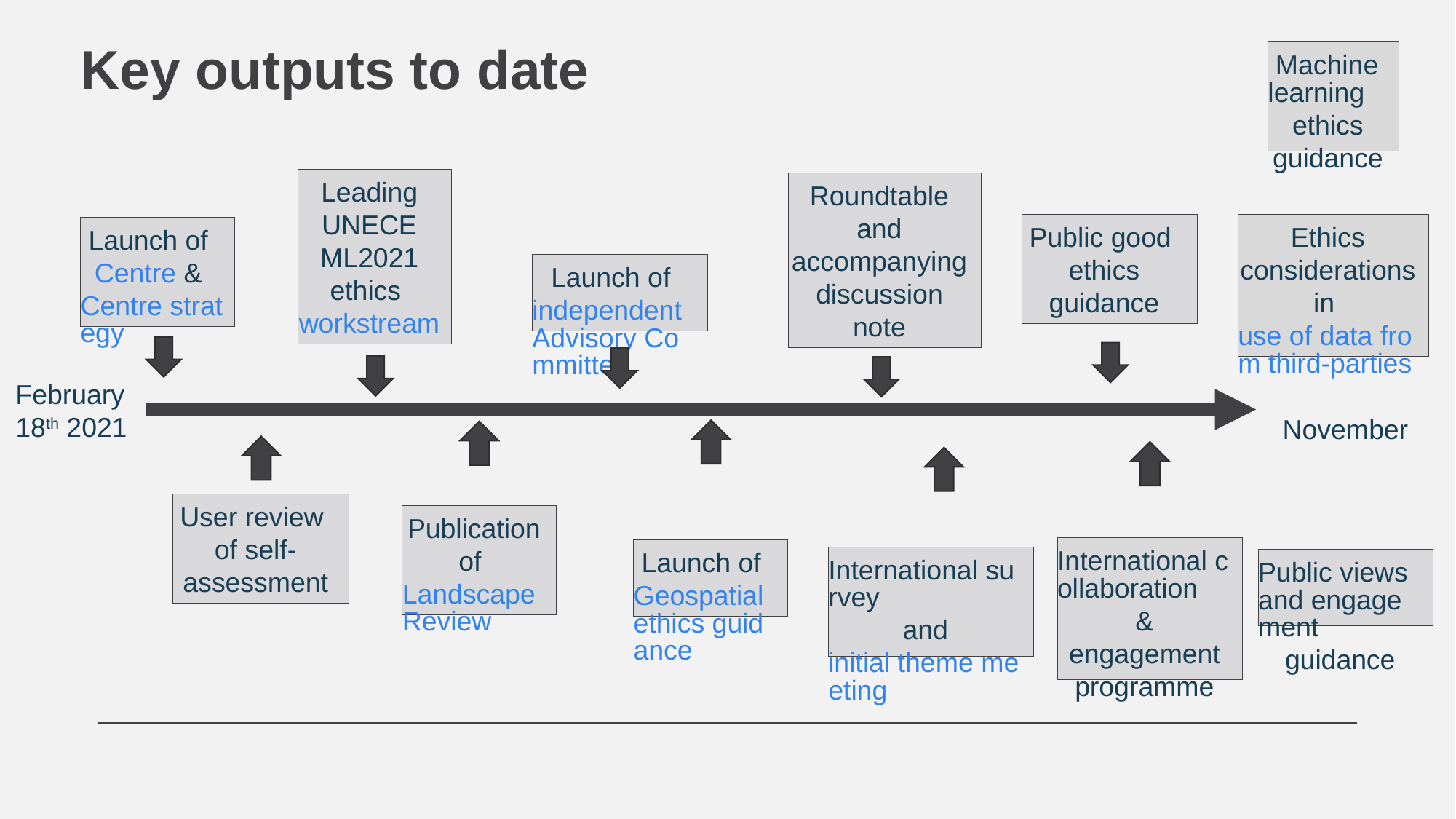

Machine learning ethics guidance
# Key outputs to date
Leading UNECE ML2021 ethics workstream
Roundtable and accompanying discussion note
Ethics considerations in use of data from third-parties
Launch of Centre & Centre strategy
Launch of independent Advisory Committee
Public good ethics guidance

February 18th 2021
November

Publication of Landscape Review
Launch of Geospatial ethics guidance
Public views and engagement guidance
User review of self-assessment
International collaboration & engagement programme
International survey and initial theme meeting